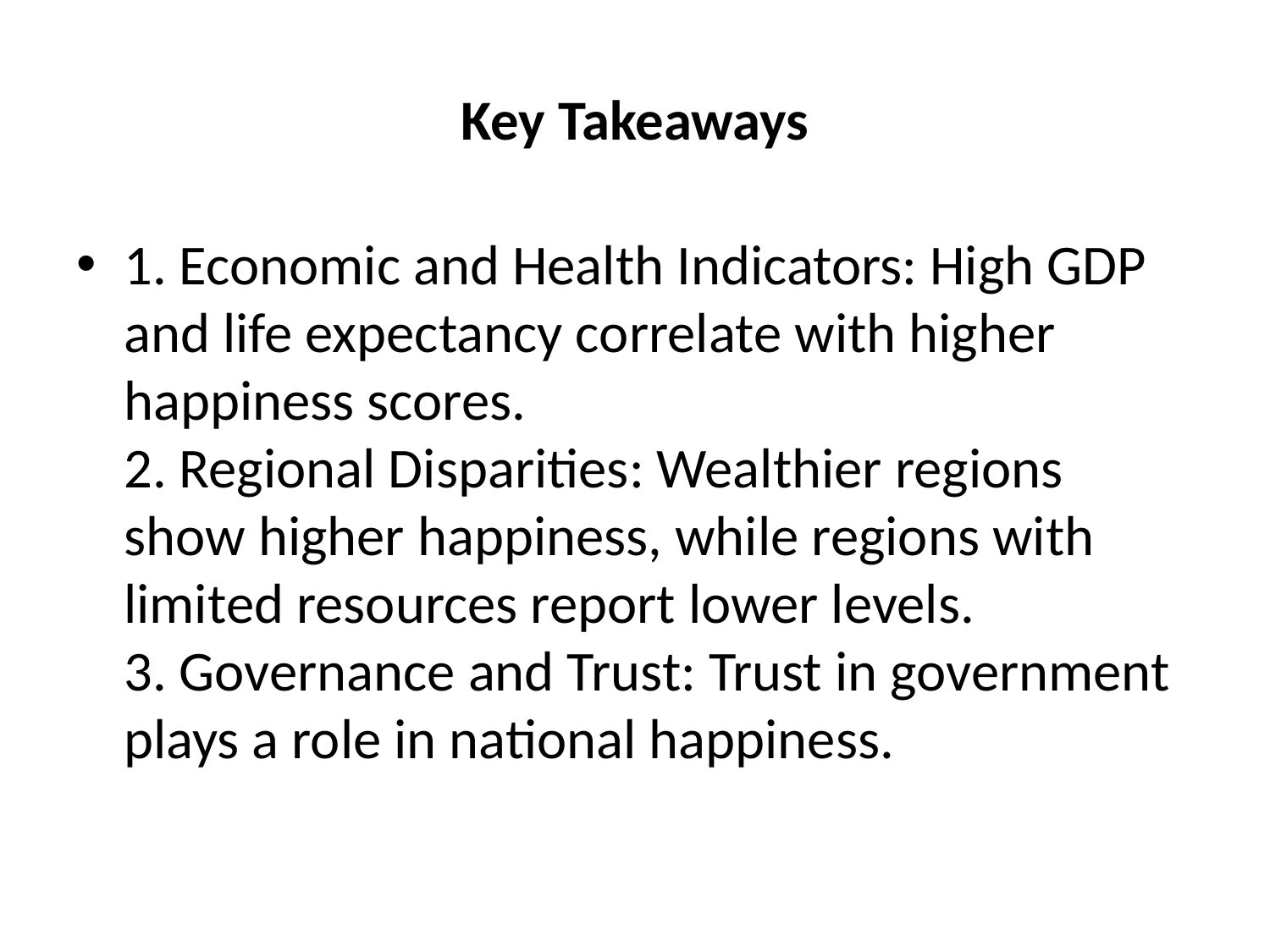

# Key Takeaways
1. Economic and Health Indicators: High GDP and life expectancy correlate with higher happiness scores.
2. Regional Disparities: Wealthier regions show higher happiness, while regions with limited resources report lower levels.
3. Governance and Trust: Trust in government plays a role in national happiness.